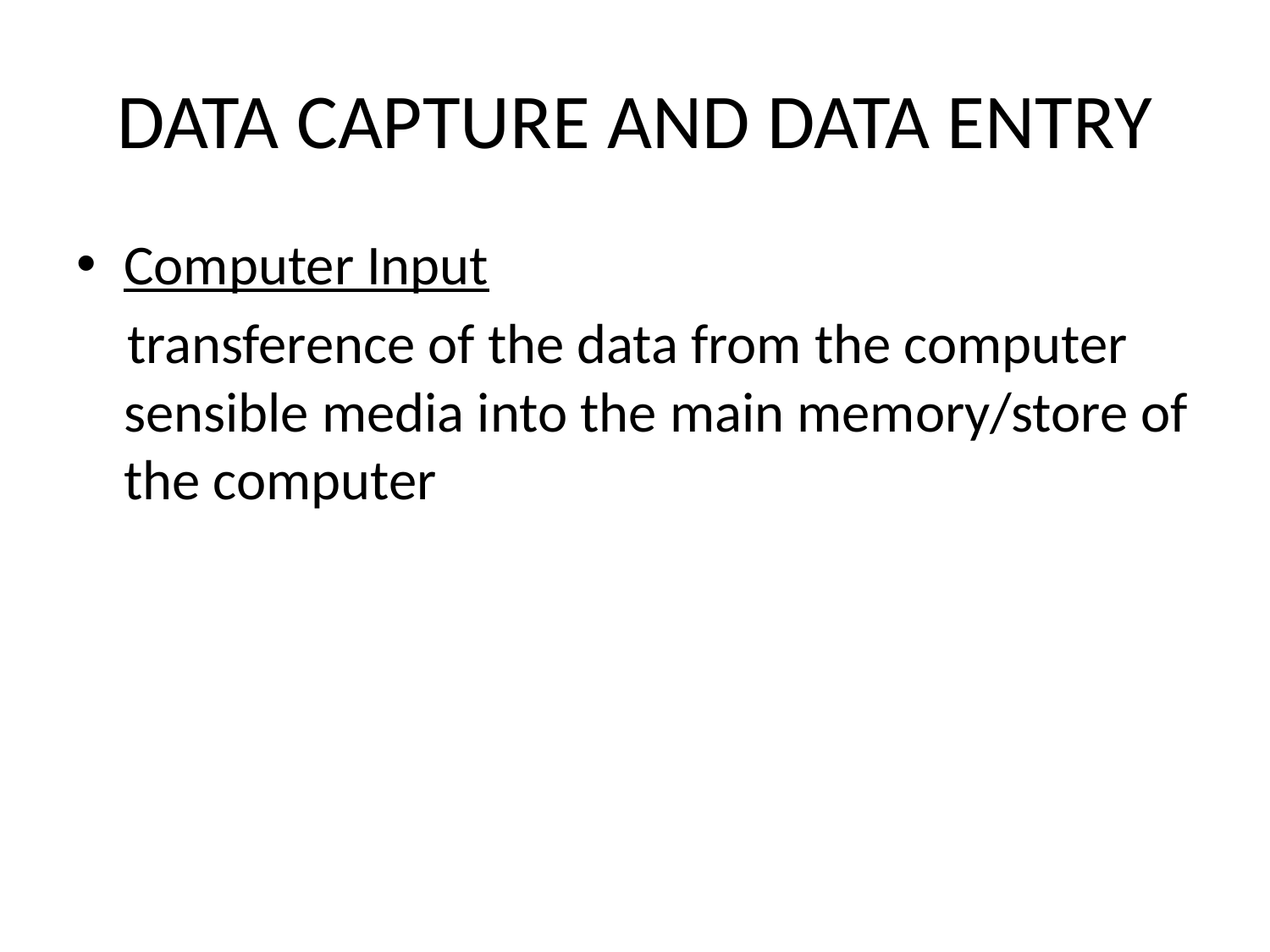

# DATA CAPTURE AND DATA ENTRY
Computer Input
    transference of the data from the computer sensible media into the main memory/store of the computer